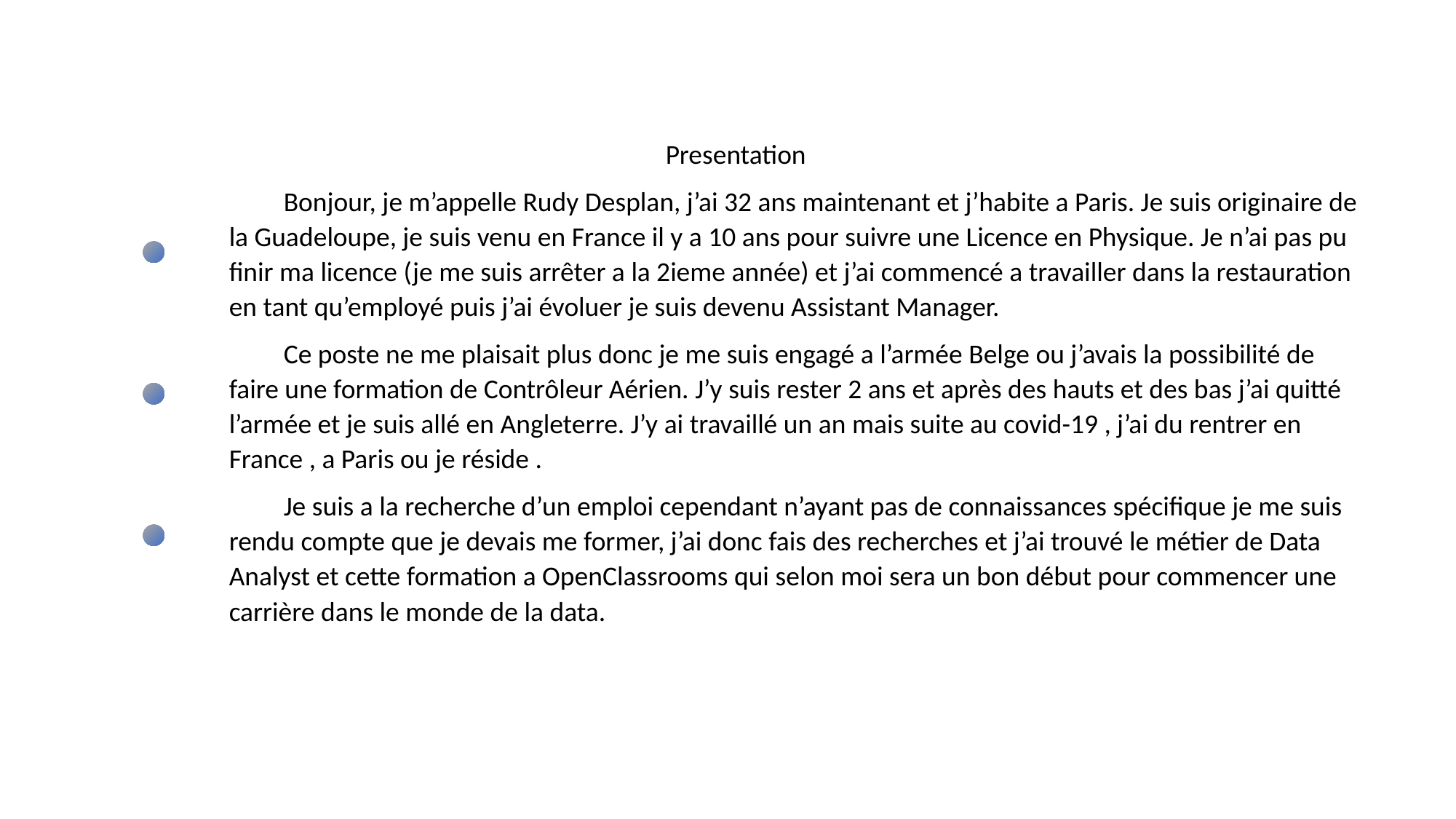

Presentation
Bonjour, je m’appelle Rudy Desplan, j’ai 32 ans maintenant et j’habite a Paris. Je suis originaire de la Guadeloupe, je suis venu en France il y a 10 ans pour suivre une Licence en Physique. Je n’ai pas pu finir ma licence (je me suis arrêter a la 2ieme année) et j’ai commencé a travailler dans la restauration en tant qu’employé puis j’ai évoluer je suis devenu Assistant Manager.
Ce poste ne me plaisait plus donc je me suis engagé a l’armée Belge ou j’avais la possibilité de faire une formation de Contrôleur Aérien. J’y suis rester 2 ans et après des hauts et des bas j’ai quitté l’armée et je suis allé en Angleterre. J’y ai travaillé un an mais suite au covid-19 , j’ai du rentrer en France , a Paris ou je réside .
Je suis a la recherche d’un emploi cependant n’ayant pas de connaissances spécifique je me suis rendu compte que je devais me former, j’ai donc fais des recherches et j’ai trouvé le métier de Data Analyst et cette formation a OpenClassrooms qui selon moi sera un bon début pour commencer une carrière dans le monde de la data.